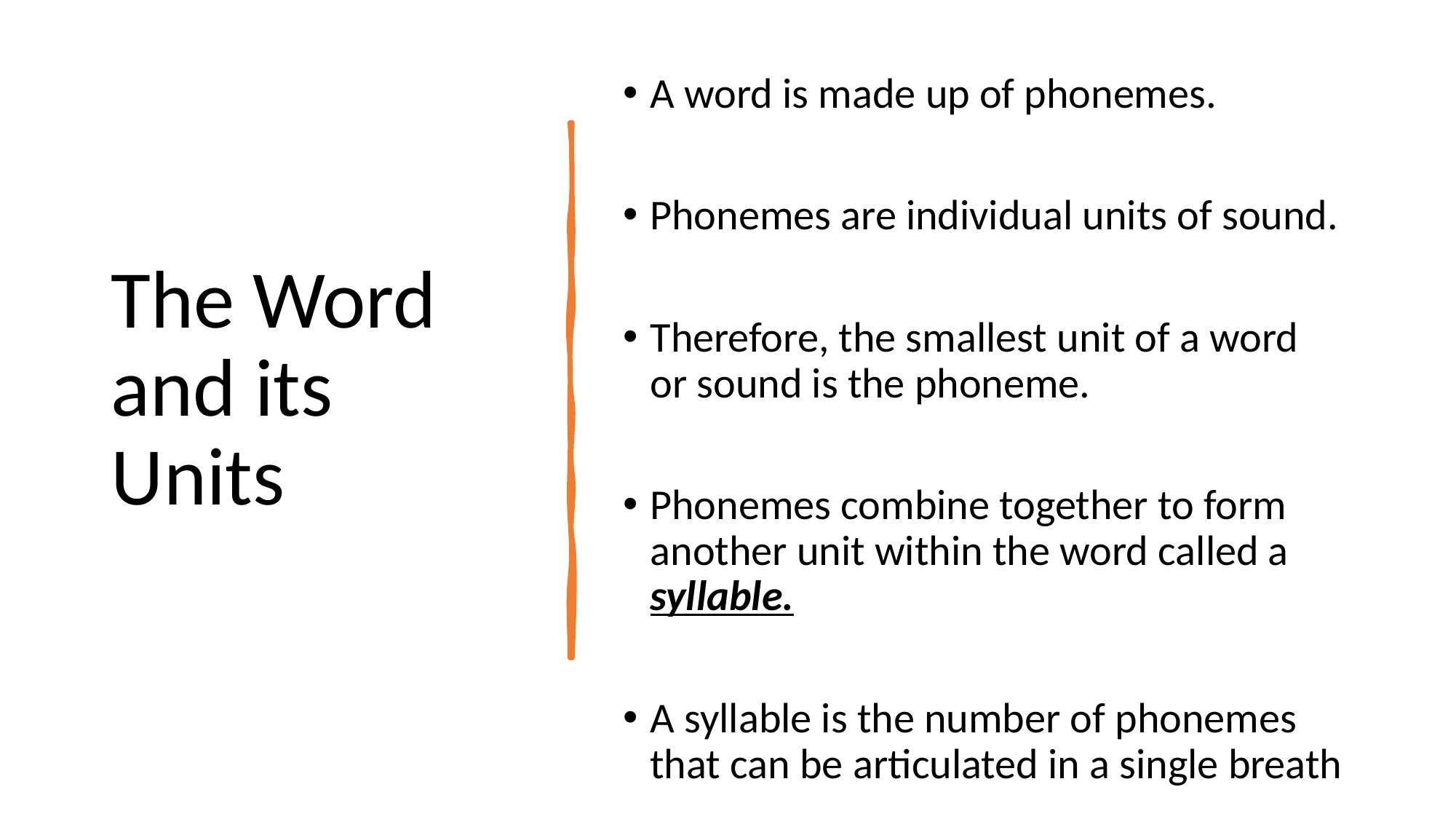

A word is made up of phonemes.

Phonemes are individual units of sound.

Therefore, the smallest unit of a word or sound is the phoneme.

Phonemes combine together to form another unit within the word called a syllable.

A syllable is the number of phonemes that can be articulated in a single breath

# The Word and its Units